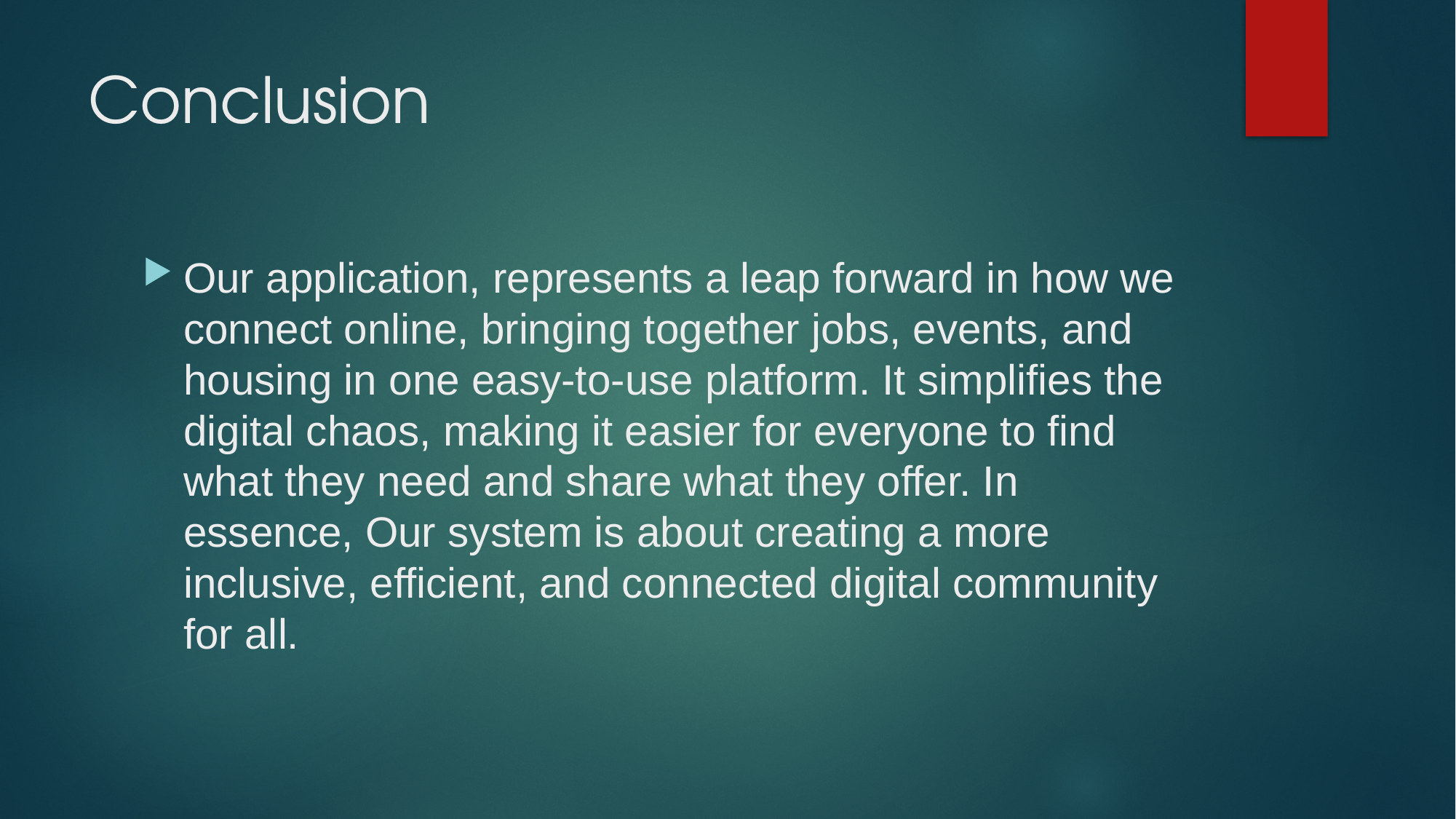

# Conclusion
Our application, represents a leap forward in how we connect online, bringing together jobs, events, and housing in one easy-to-use platform. It simplifies the digital chaos, making it easier for everyone to find what they need and share what they offer. In essence, Our system is about creating a more inclusive, efficient, and connected digital community for all.